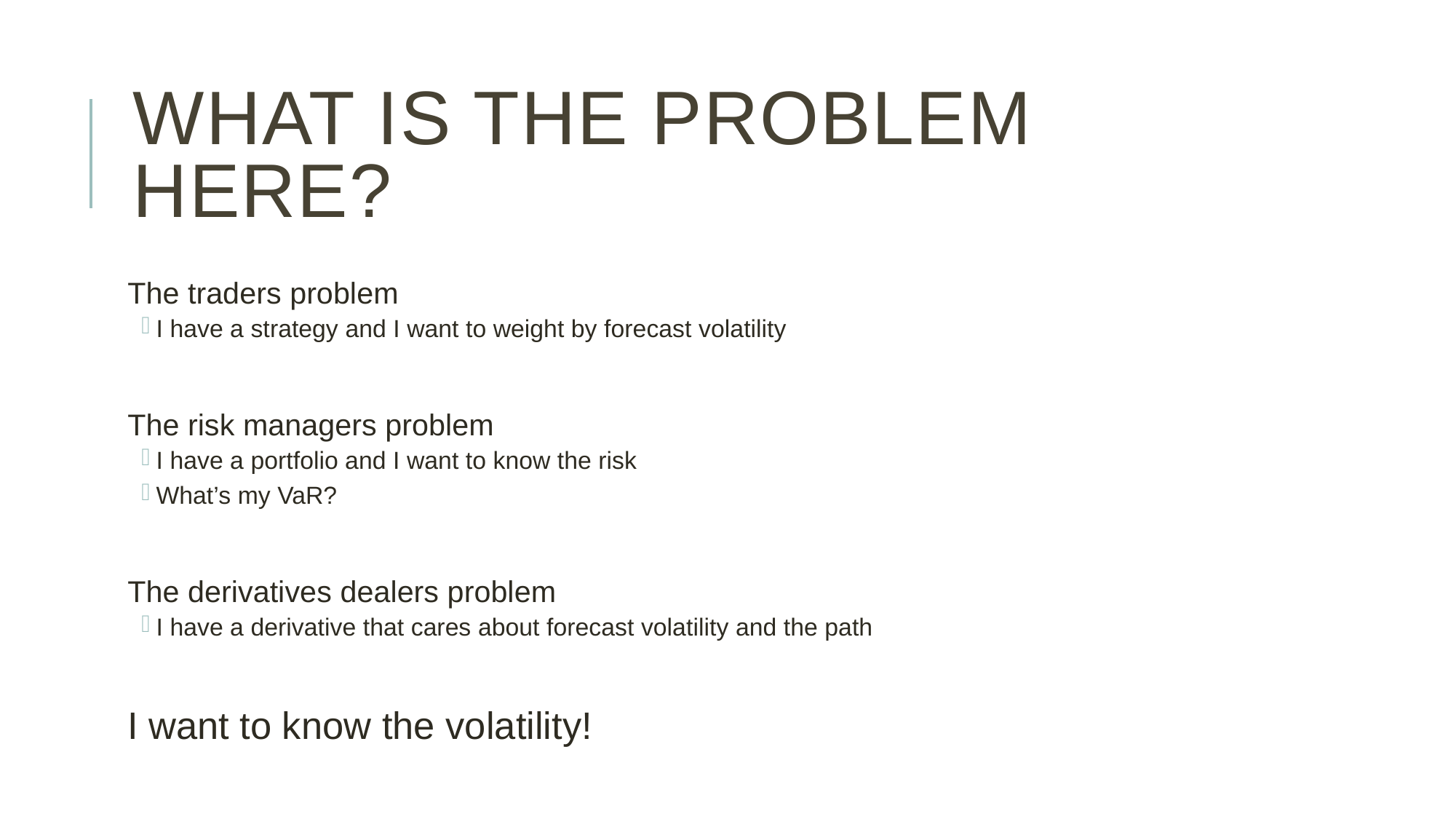

# What is the problem here?
The traders problem
I have a strategy and I want to weight by forecast volatility

The risk managers problem
I have a portfolio and I want to know the risk
What’s my VaR?

The derivatives dealers problem
I have a derivative that cares about forecast volatility and the path

I want to know the volatility!